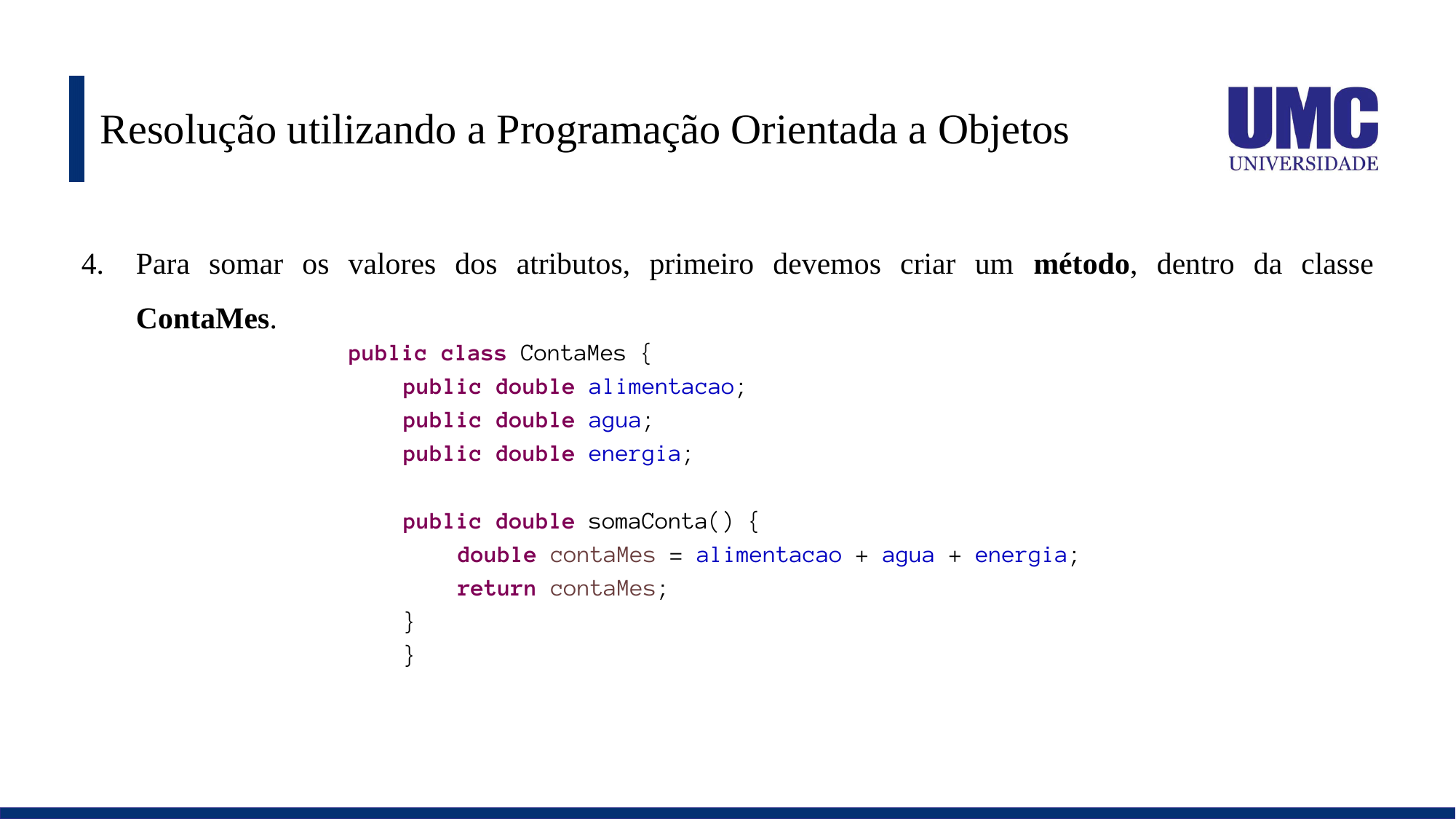

# Resolução utilizando a Programação Orientada a Objetos
Para somar os valores dos atributos, primeiro devemos criar um método, dentro da classe ContaMes.
public class ContaMes {
public double alimentacao;
public double agua;
public double energia;

public double somaConta() {
double contaMes = alimentacao + agua + energia;
return contaMes;
}
}